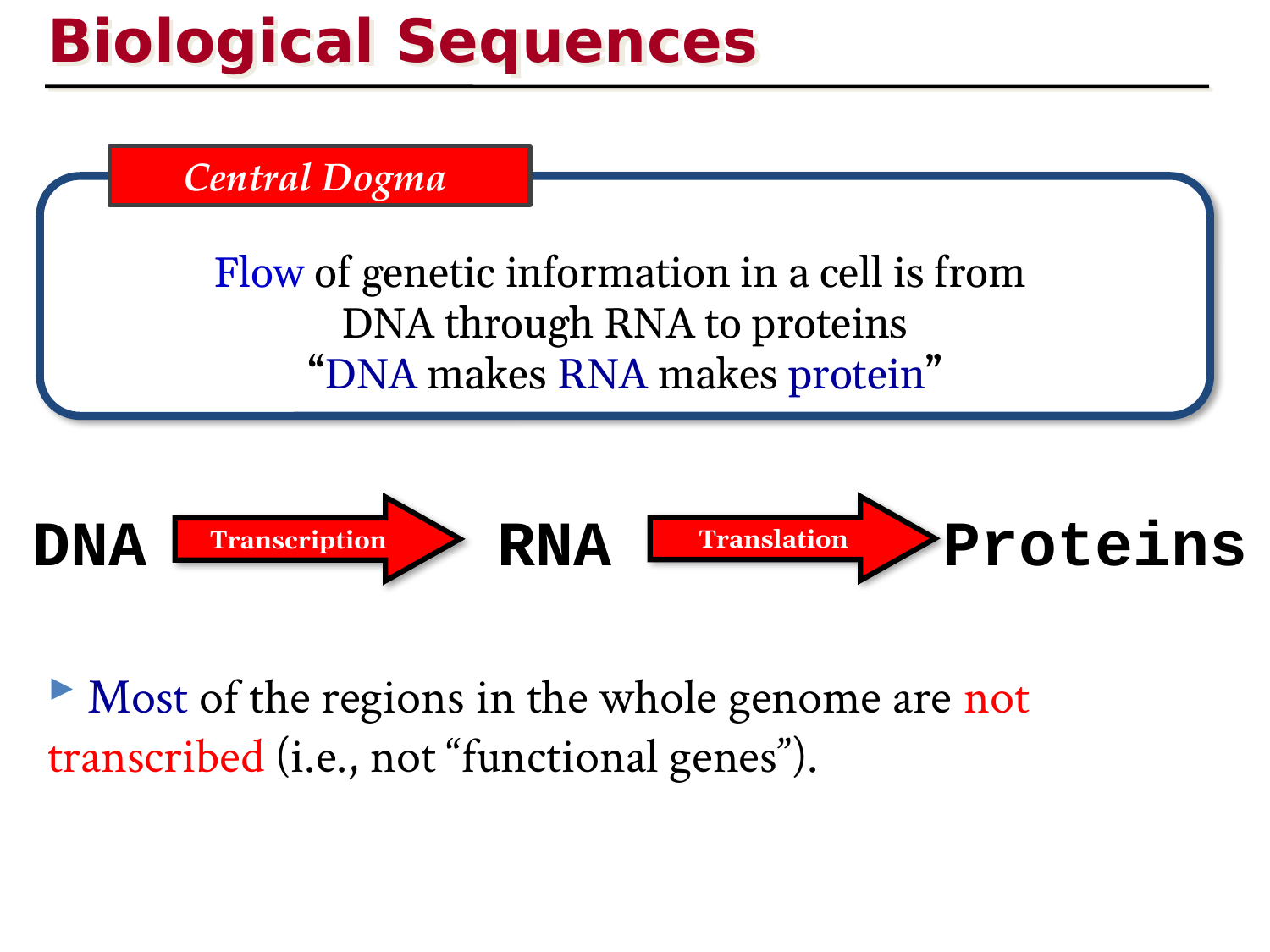

Biological Sequences

Central Dogma

Flow of genetic information in a cell is from
DNA through RNA to proteins
“DNA makes RNA makes protein”
DNA
RNA
Translation
Proteins
Transcription

 Most of the regions in the whole genome are not transcribed (i.e., not “functional genes”).